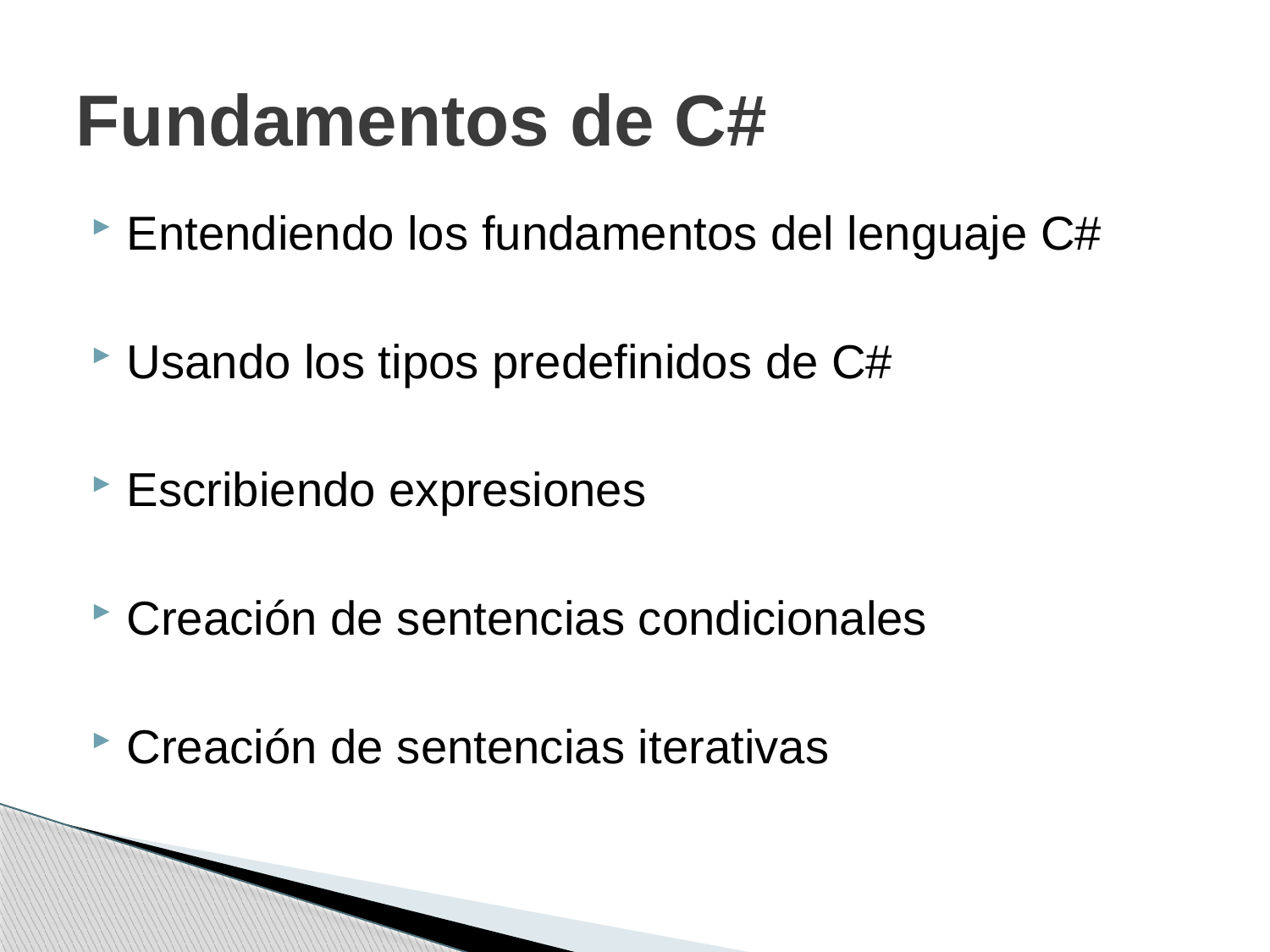

# Fundamentos de C#
Entendiendo los fundamentos del lenguaje C#

Usando los tipos predefinidos de C#

Escribiendo expresiones

Creación de sentencias condicionales

Creación de sentencias iterativas